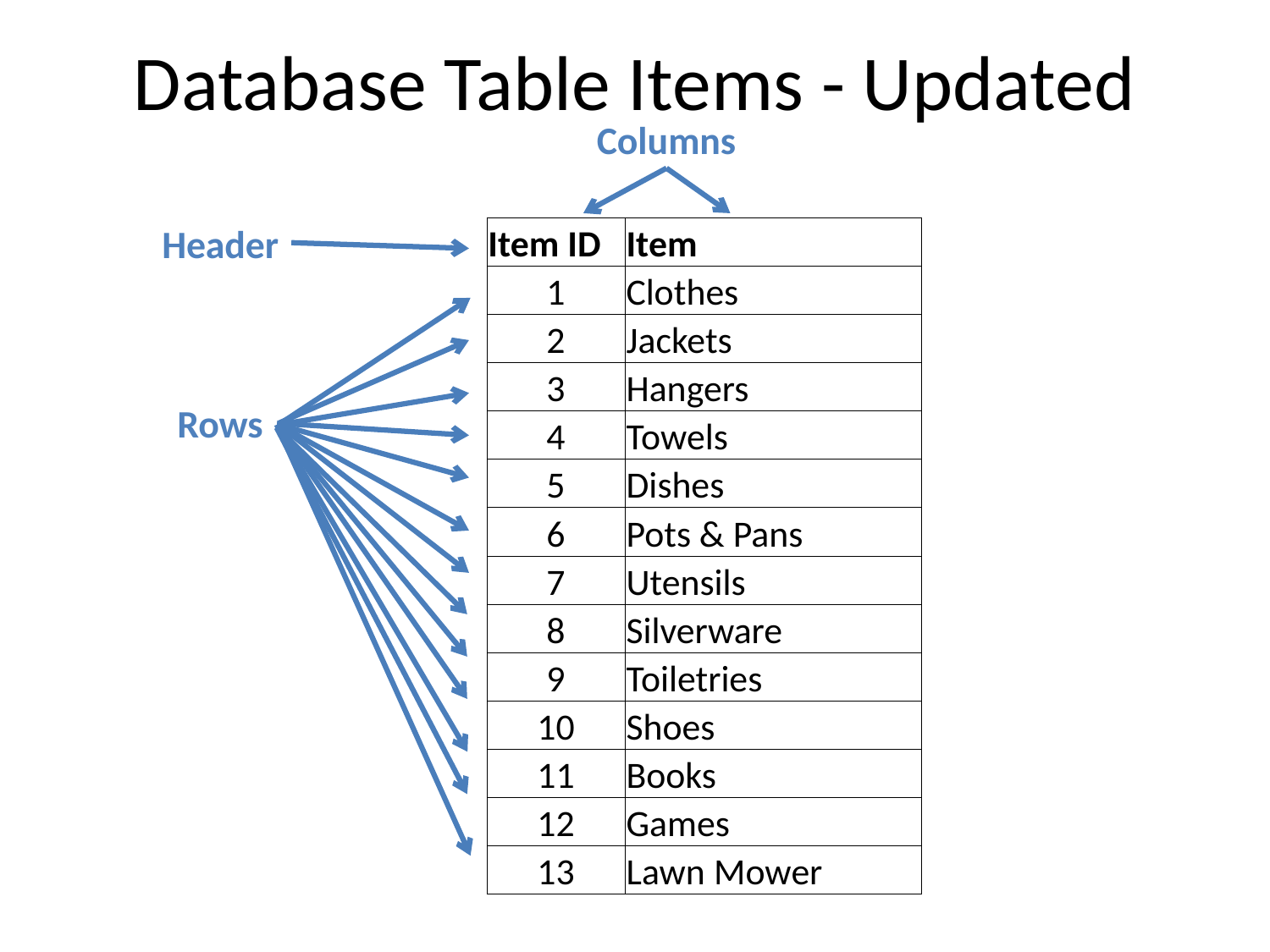

# Database Table Items - Updated
Columns
Header
| Item ID | Item |
| --- | --- |
| 1 | Clothes |
| 2 | Jackets |
| 3 | Hangers |
| 4 | Towels |
| 5 | Dishes |
| 6 | Pots & Pans |
| 7 | Utensils |
| 8 | Silverware |
| 9 | Toiletries |
| 10 | Shoes |
| 11 | Books |
| 12 | Games |
| 13 | Lawn Mower |
Rows